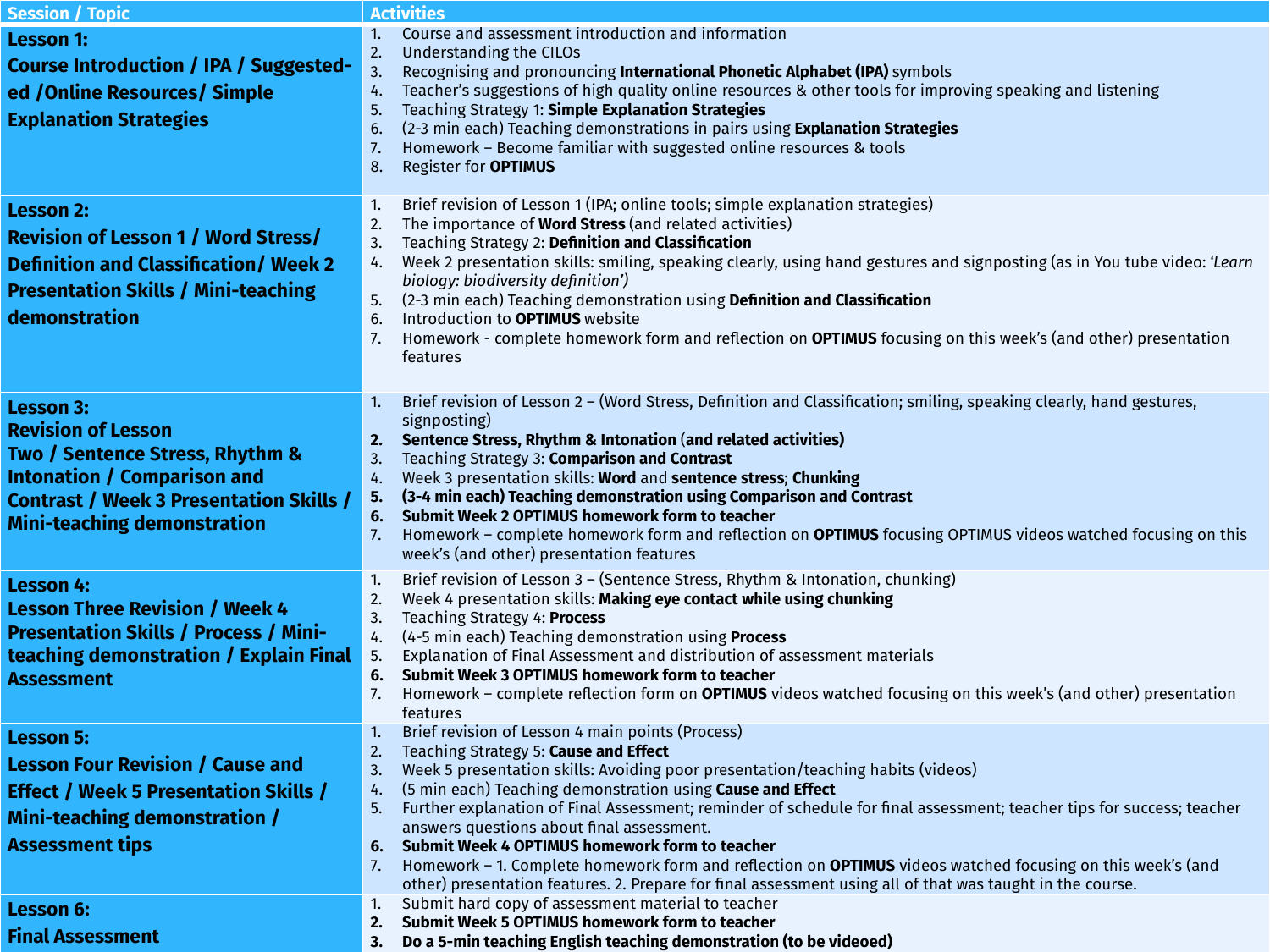

| Session / Topic | Activities |
| --- | --- |
| Lesson 1: Course Introduction / IPA / Suggested-ed /Online Resources/ Simple Explanation Strategies | Course and assessment introduction and information Understanding the CILOs Recognising and pronouncing International Phonetic Alphabet (IPA) symbols Teacher’s suggestions of high quality online resources & other tools for improving speaking and listening Teaching Strategy 1: Simple Explanation Strategies (2-3 min each) Teaching demonstrations in pairs using Explanation Strategies Homework – Become familiar with suggested online resources & tools Register for OPTIMUS |
| Lesson 2: Revision of Lesson 1 / Word Stress/ Definition and Classification/ Week 2 Presentation Skills / Mini-teaching demonstration | Brief revision of Lesson 1 (IPA; online tools; simple explanation strategies) The importance of Word Stress (and related activities) Teaching Strategy 2: Definition and Classification Week 2 presentation skills: smiling, speaking clearly, using hand gestures and signposting (as in You tube video: ‘Learn biology: biodiversity definition’) (2-3 min each) Teaching demonstration using Definition and Classification Introduction to OPTIMUS website Homework - complete homework form and reflection on OPTIMUS focusing on this week’s (and other) presentation features |
| Lesson 3: Revision of Lesson Two / Sentence Stress, Rhythm & Intonation / Comparison and Contrast / Week 3 Presentation Skills / Mini-teaching demonstration | Brief revision of Lesson 2 – (Word Stress, Definition and Classification; smiling, speaking clearly, hand gestures, signposting) Sentence Stress, Rhythm & Intonation (and related activities) Teaching Strategy 3: Comparison and Contrast Week 3 presentation skills: Word and sentence stress; Chunking (3-4 min each) Teaching demonstration using Comparison and Contrast Submit Week 2 OPTIMUS homework form to teacher Homework – complete homework form and reflection on OPTIMUS focusing OPTIMUS videos watched focusing on this week’s (and other) presentation features |
| Lesson 4: Lesson Three Revision / Week 4 Presentation Skills / Process / Mini-teaching demonstration / Explain Final Assessment | Brief revision of Lesson 3 – (Sentence Stress, Rhythm & Intonation, chunking) Week 4 presentation skills: Making eye contact while using chunking Teaching Strategy 4: Process (4-5 min each) Teaching demonstration using Process Explanation of Final Assessment and distribution of assessment materials Submit Week 3 OPTIMUS homework form to teacher Homework – complete reflection form on OPTIMUS videos watched focusing on this week’s (and other) presentation features |
| Lesson 5: Lesson Four Revision / Cause and Effect / Week 5 Presentation Skills / Mini-teaching demonstration / Assessment tips | Brief revision of Lesson 4 main points (Process) Teaching Strategy 5: Cause and Effect Week 5 presentation skills: Avoiding poor presentation/teaching habits (videos) (5 min each) Teaching demonstration using Cause and Effect Further explanation of Final Assessment; reminder of schedule for final assessment; teacher tips for success; teacher answers questions about final assessment. Submit Week 4 OPTIMUS homework form to teacher Homework – 1. Complete homework form and reflection on OPTIMUS videos watched focusing on this week’s (and other) presentation features. 2. Prepare for final assessment using all of that was taught in the course. |
| Lesson 6: Final Assessment | Submit hard copy of assessment material to teacher Submit Week 5 OPTIMUS homework form to teacher Do a 5-min teaching English teaching demonstration (to be videoed) |